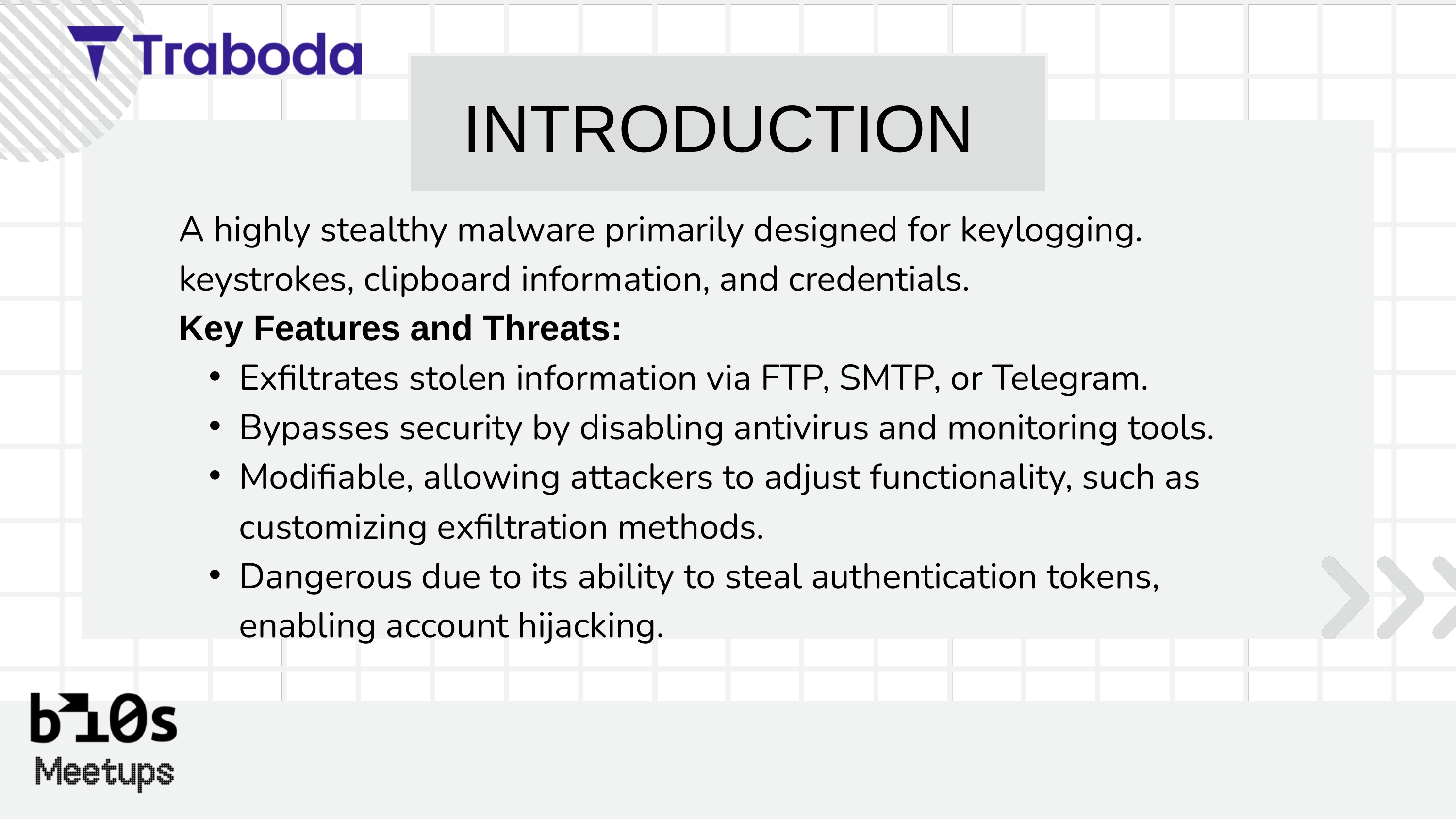

INTRODUCTION

A highly stealthy malware primarily designed for keylogging.
keystrokes, clipboard information, and credentials.
Key Features and Threats:
Exfiltrates stolen information via FTP, SMTP, or Telegram.
Bypasses security by disabling antivirus and monitoring tools.
Modifiable, allowing attackers to adjust functionality, such as customizing exfiltration methods.
Dangerous due to its ability to steal authentication tokens, enabling account hijacking.